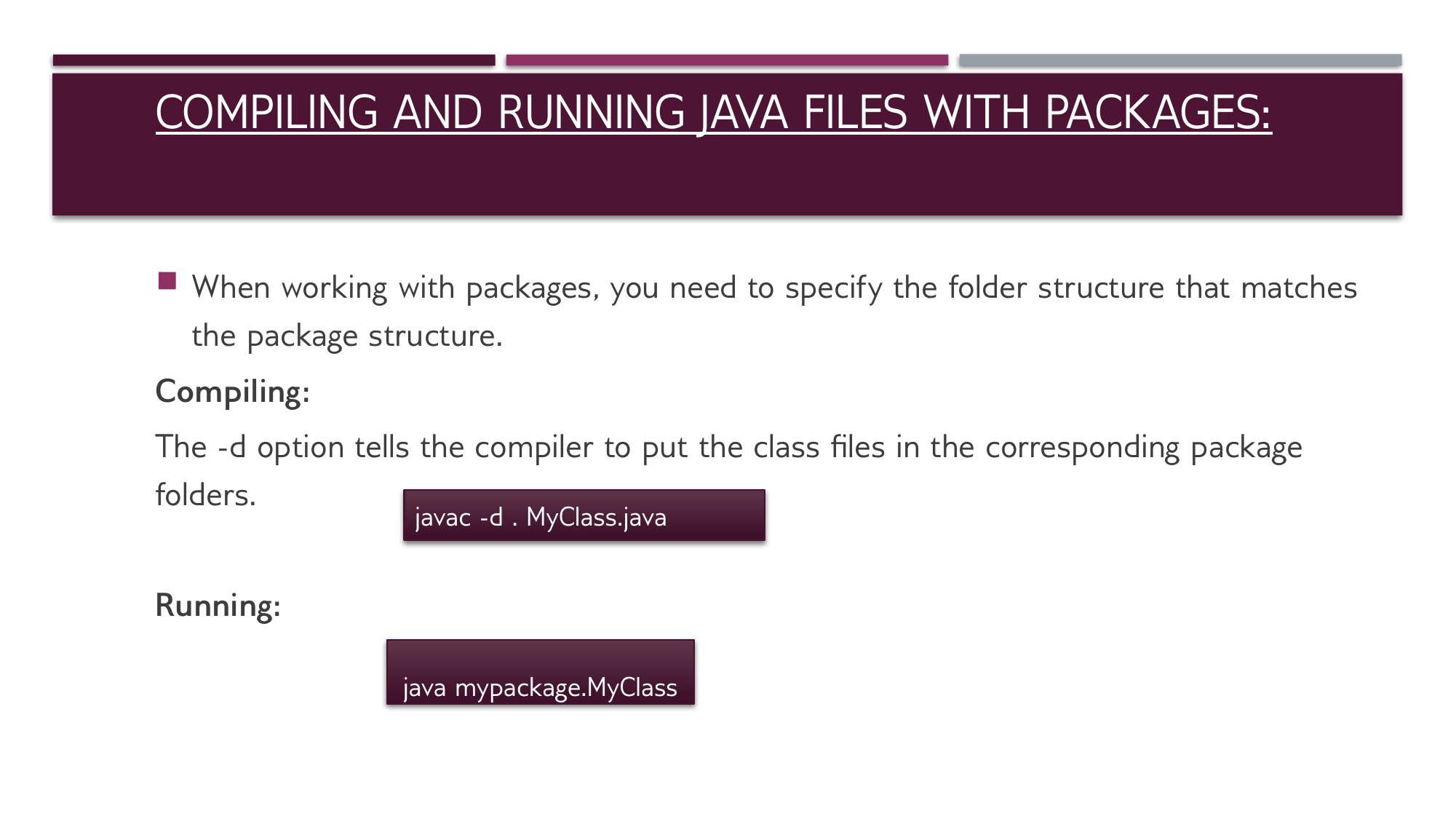

:

COMPILING AND RUNNING JAVA FILES WITH PACKAGES:

When working with packages, you need to specify the folder structure that matches the package structure.
Compiling:
The -d option tells the compiler to put the class files in the corresponding package folders.

Running:

javac -d . MyClass.java

java mypackage.MyClass